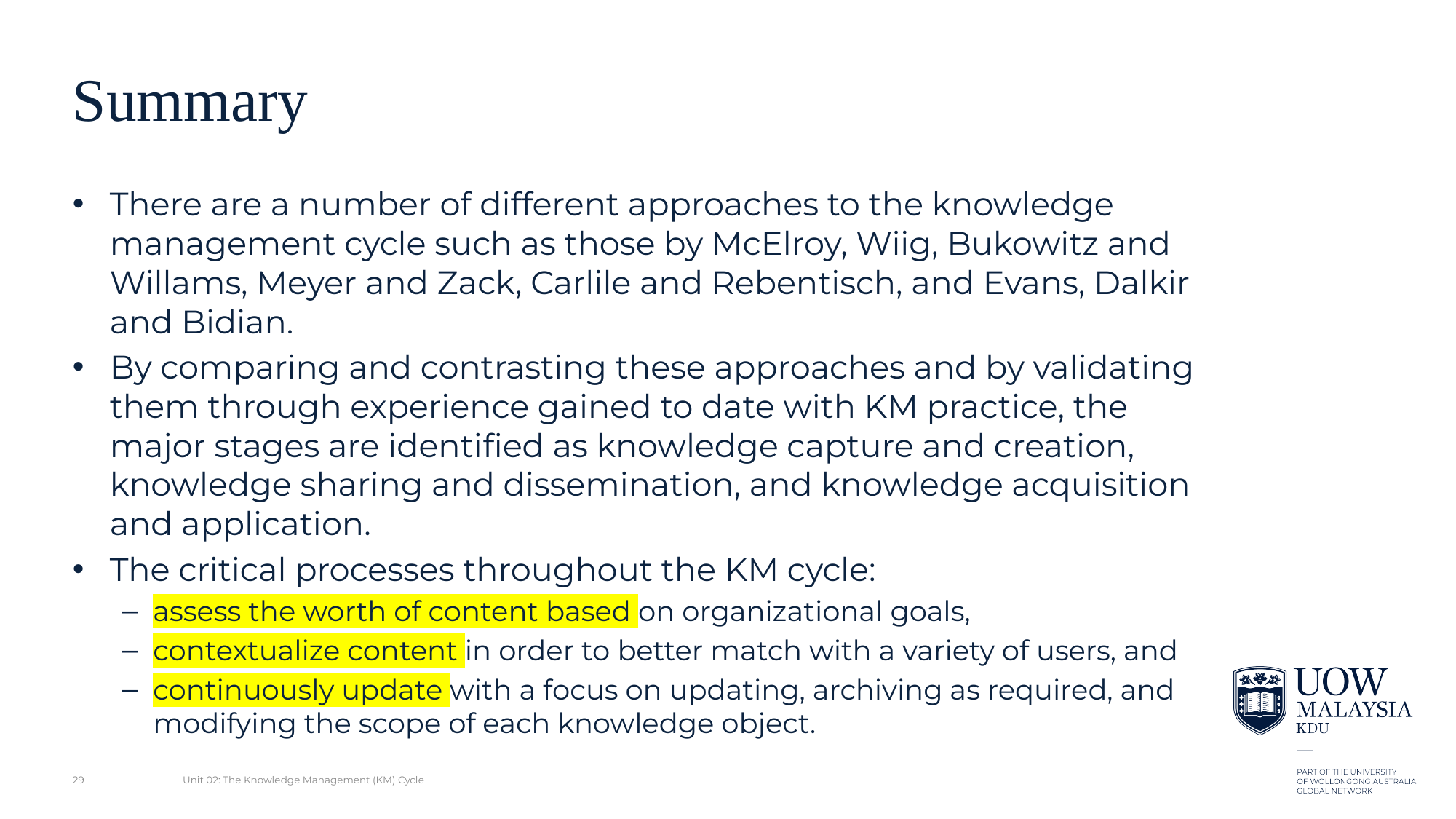

# Summary
There are a number of different approaches to the knowledge management cycle such as those by McElroy, Wiig, Bukowitz and Willams, Meyer and Zack, Carlile and Rebentisch, and Evans, Dalkir and Bidian.
By comparing and contrasting these approaches and by validating them through experience gained to date with KM practice, the major stages are identiﬁed as knowledge capture and creation, knowledge sharing and dissemination, and knowledge acquisition and application.
The critical processes throughout the KM cycle:
assess the worth of content based on organizational goals,
contextualize content in order to better match with a variety of users, and
continuously update with a focus on updating, archiving as required, and modifying the scope of each knowledge object.
29
Unit 02: The Knowledge Management (KM) Cycle